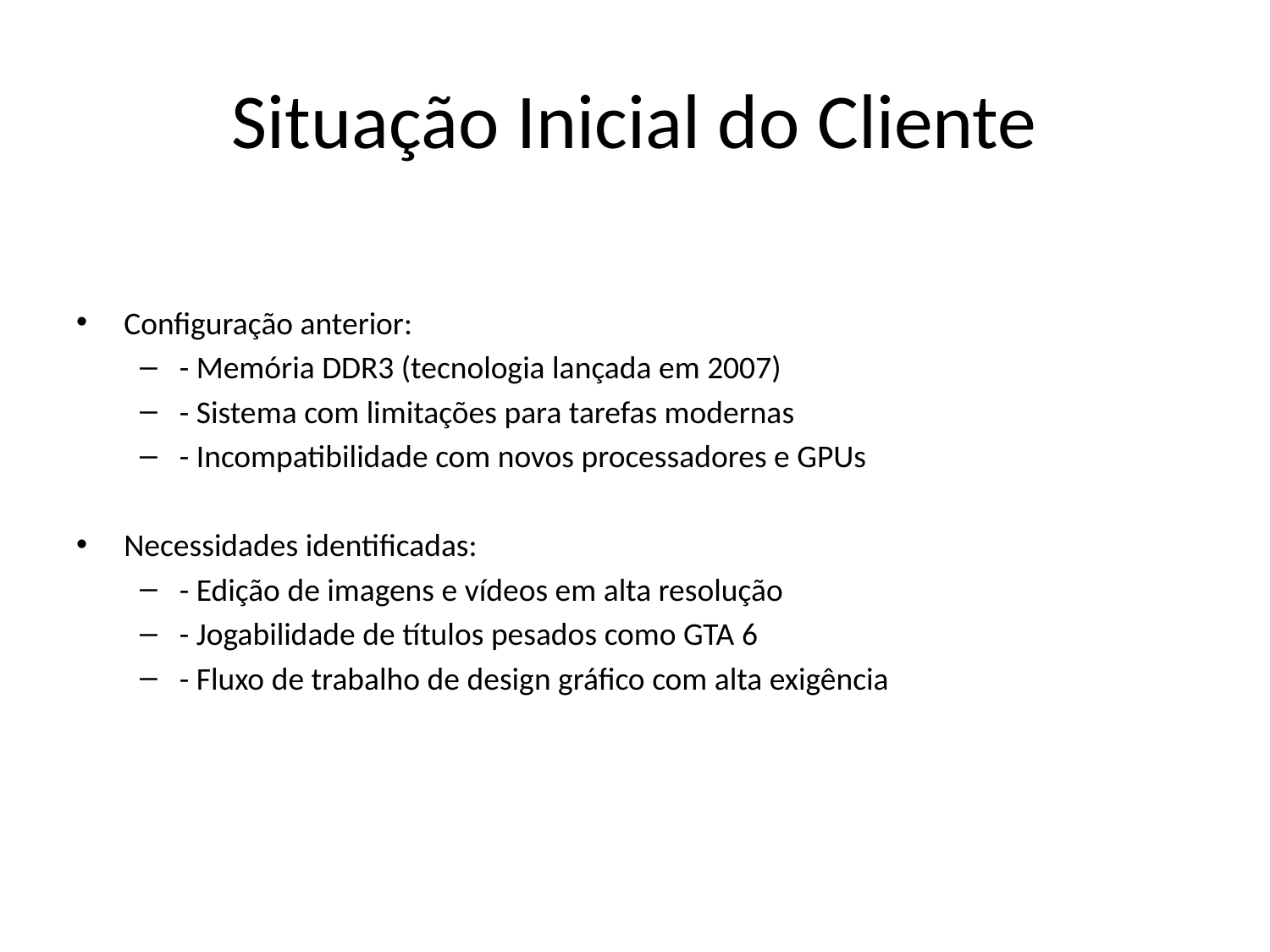

# Situação Inicial do Cliente

Configuração anterior:
- Memória DDR3 (tecnologia lançada em 2007)
- Sistema com limitações para tarefas modernas
- Incompatibilidade com novos processadores e GPUs

Necessidades identificadas:
- Edição de imagens e vídeos em alta resolução
- Jogabilidade de títulos pesados como GTA 6
- Fluxo de trabalho de design gráfico com alta exigência